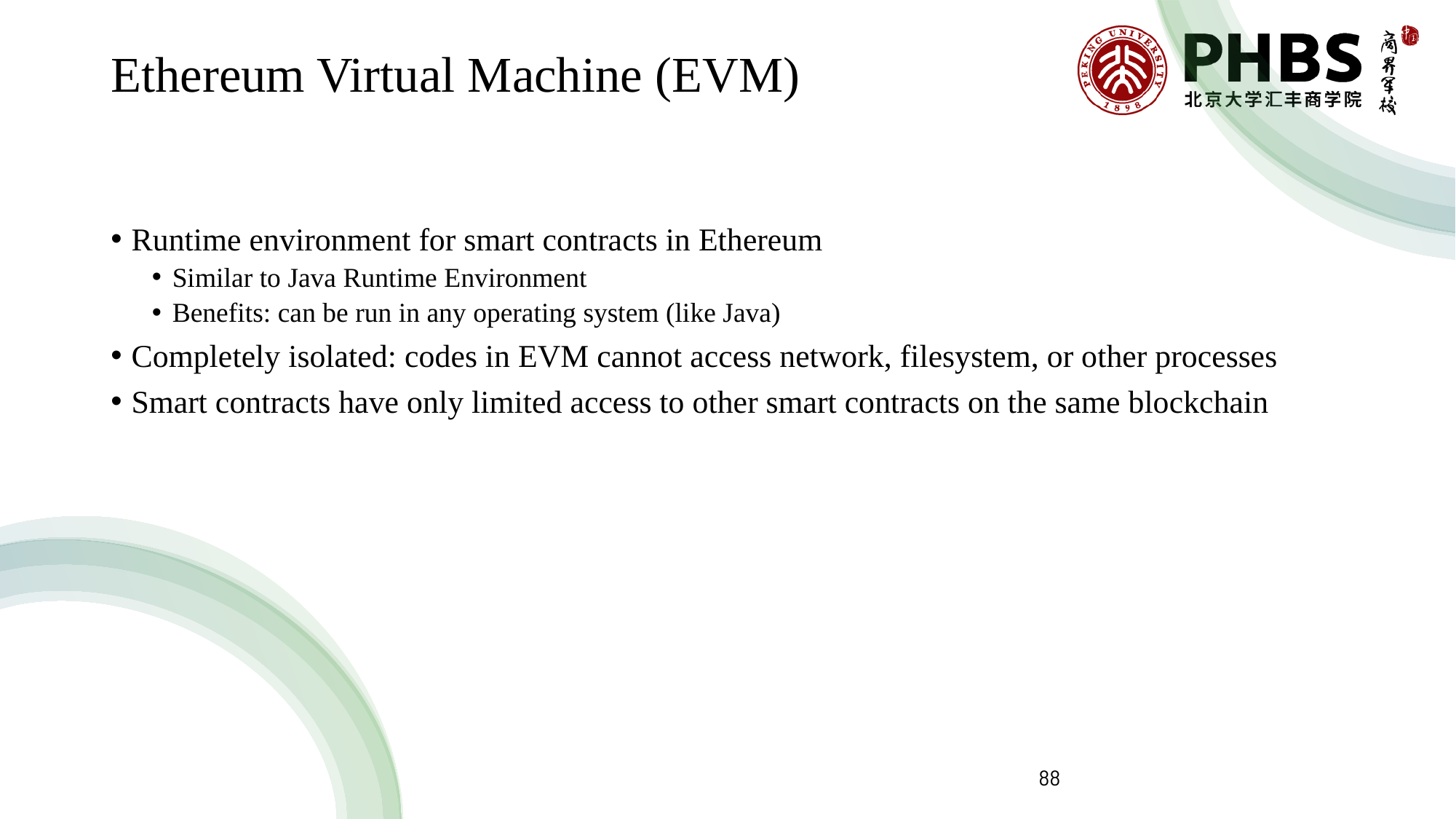

# Ethereum Virtual Machine (EVM)
Runtime environment for smart contracts in Ethereum
Similar to Java Runtime Environment
Benefits: can be run in any operating system (like Java)
Completely isolated: codes in EVM cannot access network, filesystem, or other processes
Smart contracts have only limited access to other smart contracts on the same blockchain

88